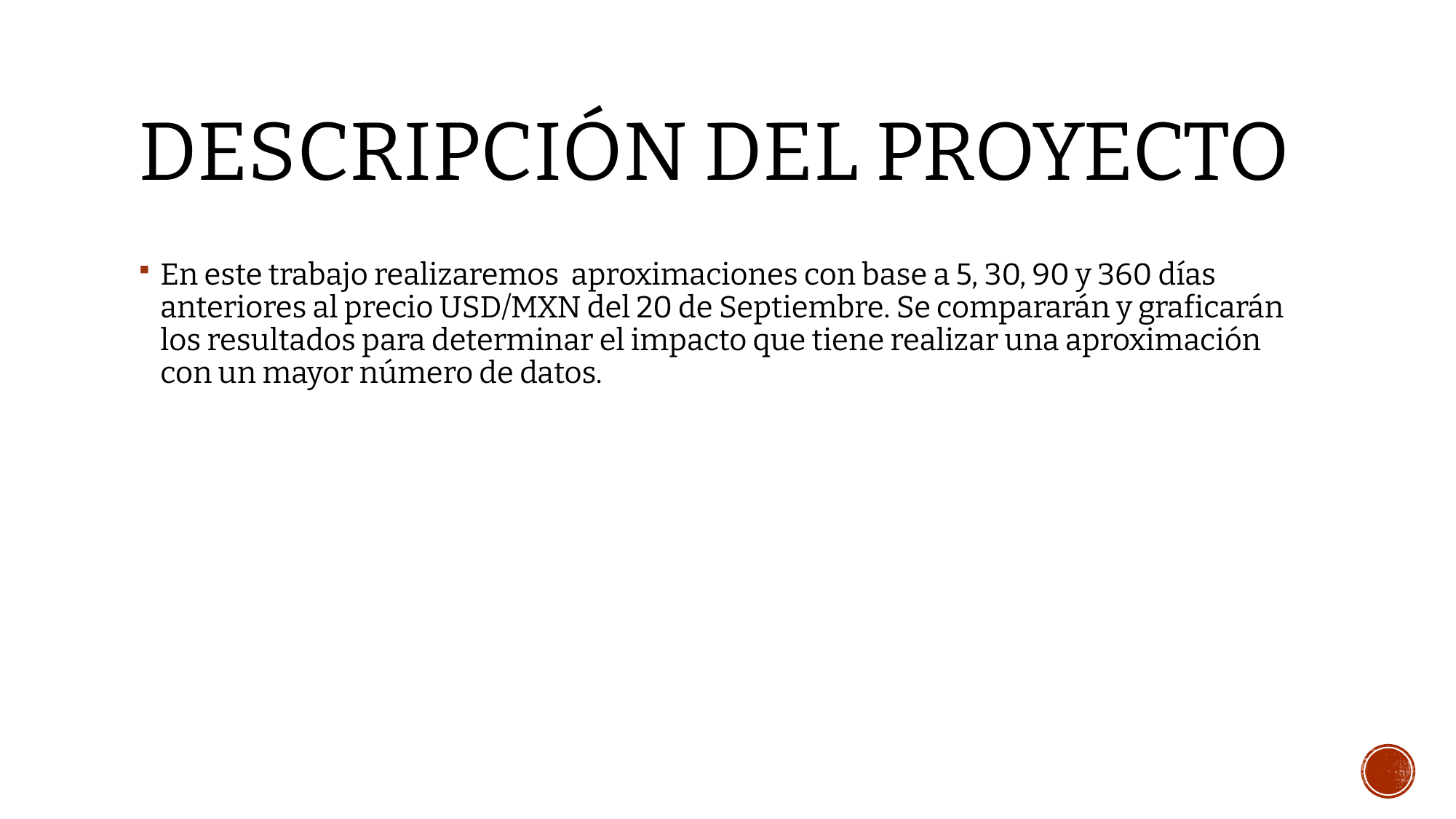

# Descripción del proyecto
En este trabajo realizaremos  aproximaciones con base a 5, 30, 90 y 360 días anteriores al precio USD/MXN del 20 de Septiembre. Se compararán y graficarán los resultados para determinar el impacto que tiene realizar una aproximación con un mayor número de datos.